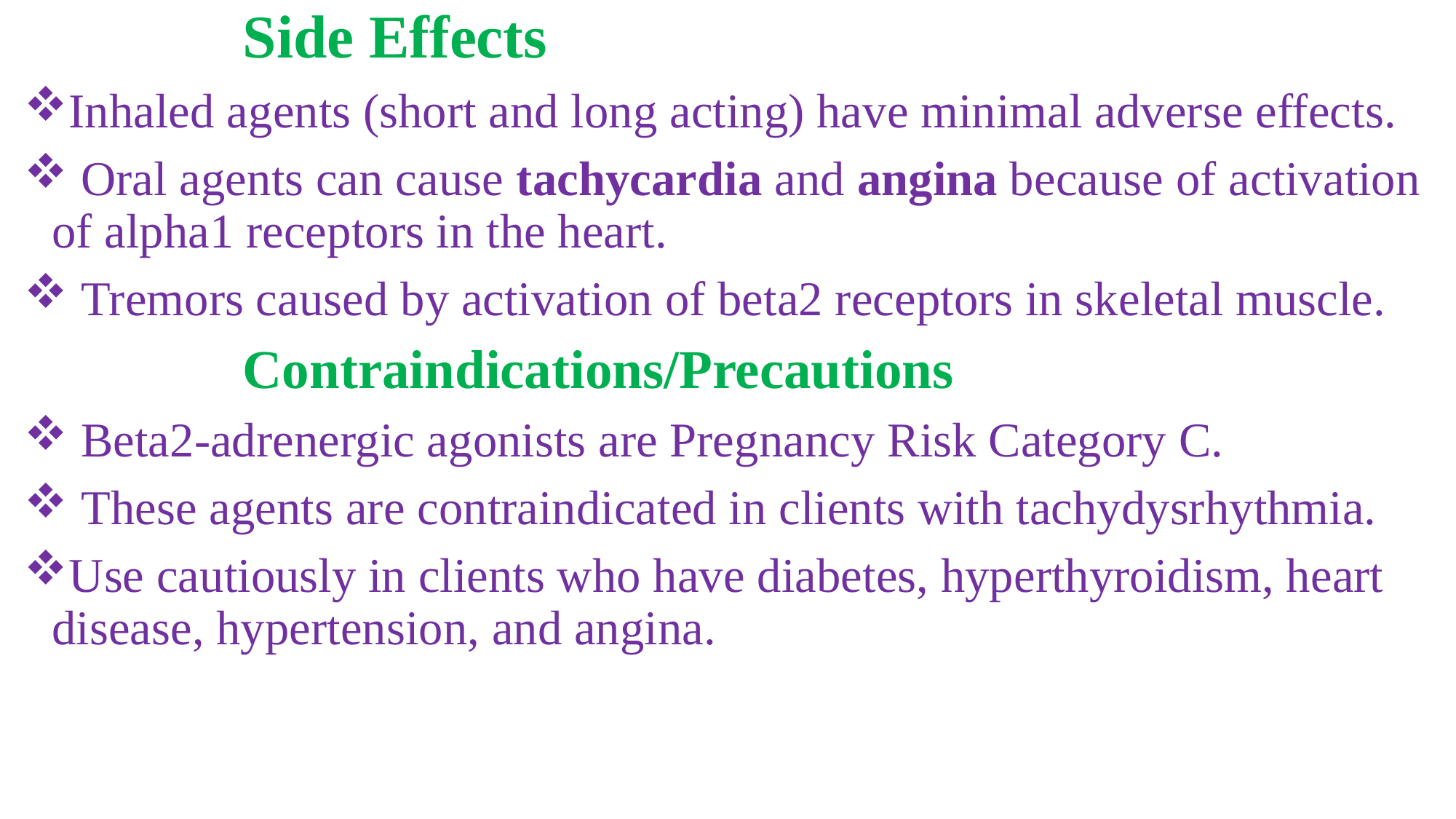

Side Effects
Inhaled agents (short and long acting) have minimal adverse effects.
 Oral agents can cause tachycardia and angina because of activation of alpha1 receptors in the heart.
 Tremors caused by activation of beta2 receptors in skeletal muscle.
		Contraindications/Precautions
 Beta2-adrenergic agonists are Pregnancy Risk Category C.
 These agents are contraindicated in clients with tachydysrhythmia.
Use cautiously in clients who have diabetes, hyperthyroidism, heart disease, hypertension, and angina.